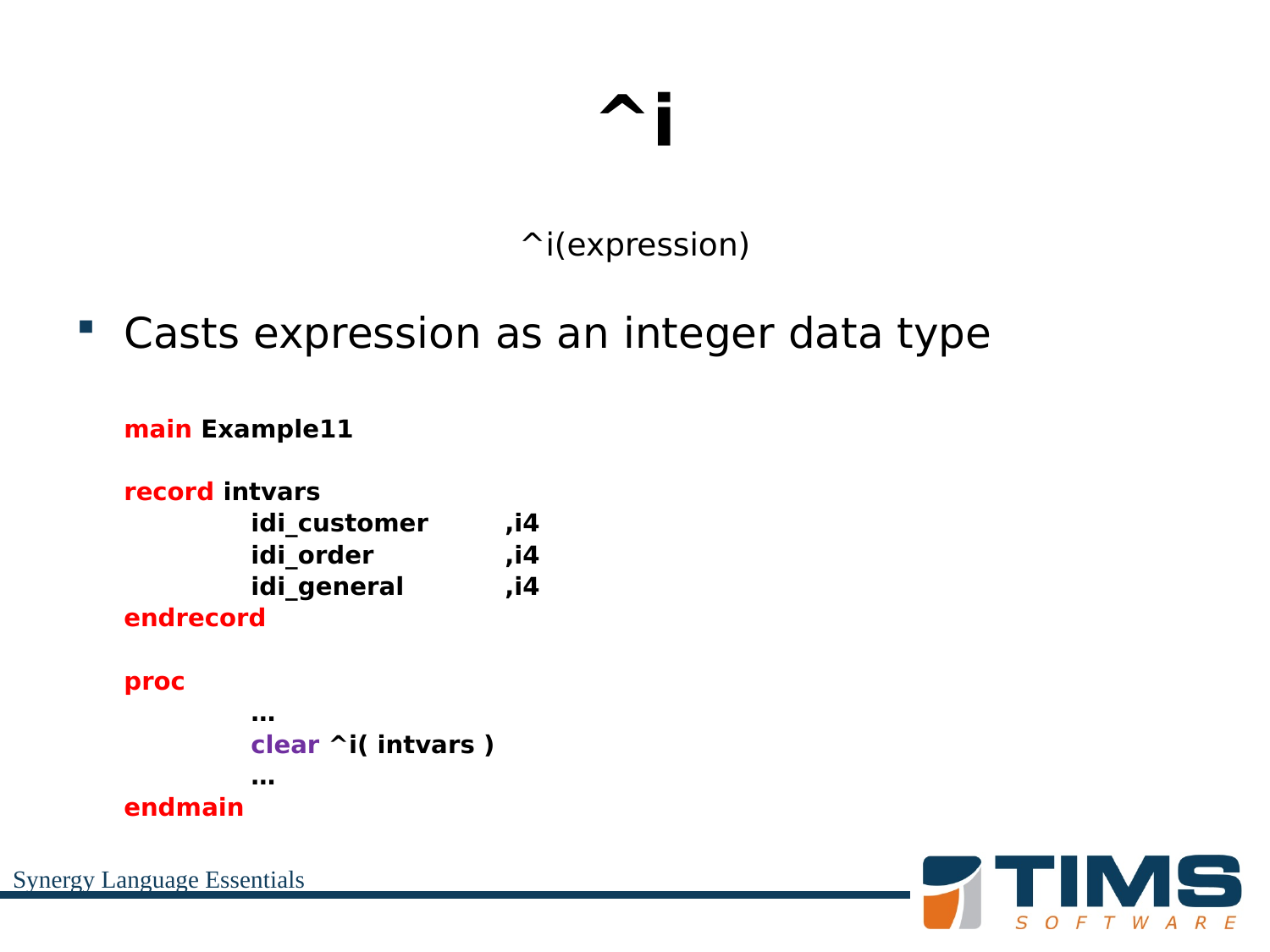

# ^i
^i(expression)

Casts expression as an integer data type

	main Example11

	record intvars
		idi_customer	,i4
		idi_order		,i4
		idi_general	,i4
	endrecord

	proc
		…
		clear ^i( intvars )
		…
	endmain
Synergy Language Essentials